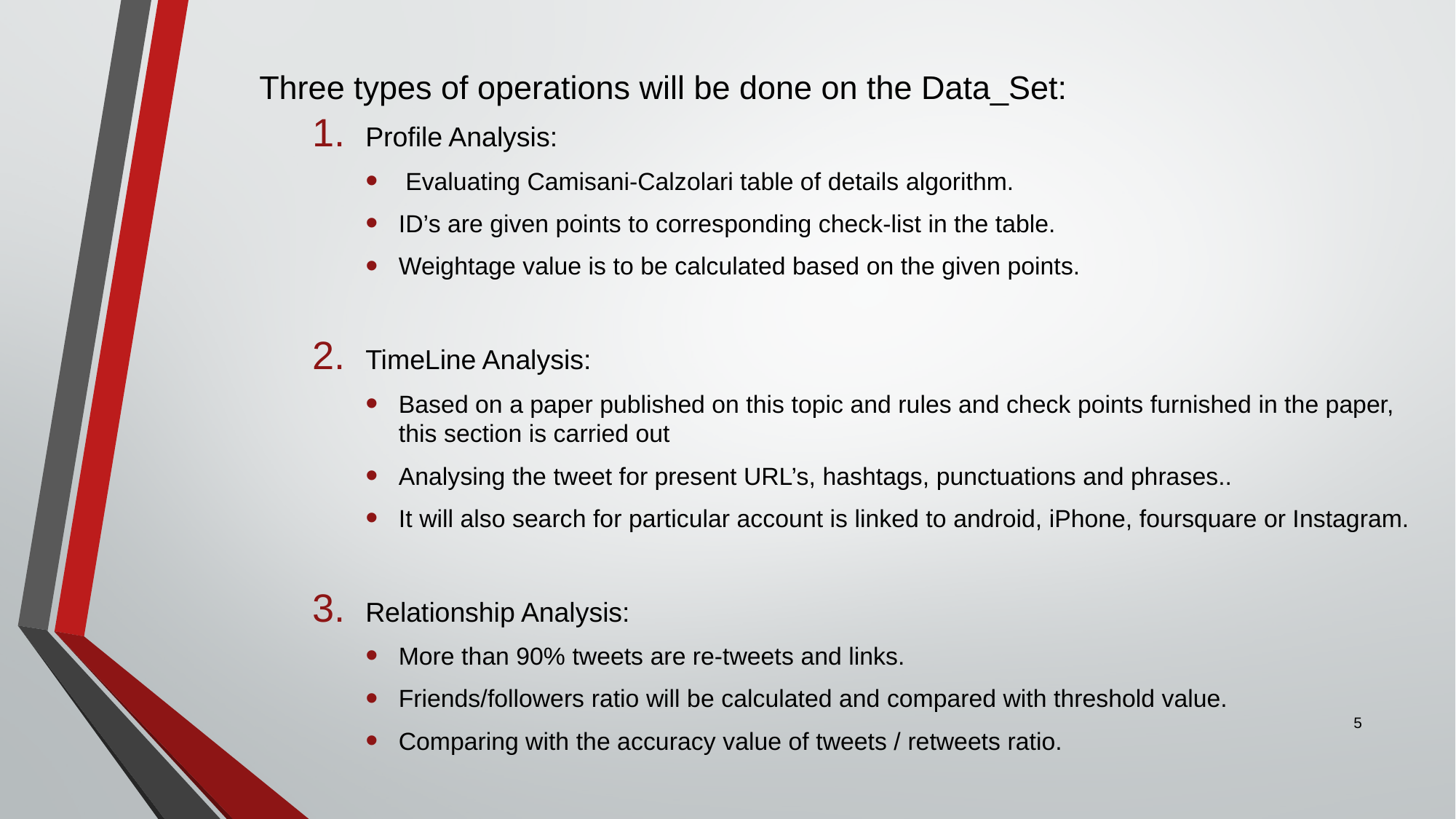

Three types of operations will be done on the Data_Set:
Profile Analysis:
 Evaluating Camisani-Calzolari table of details algorithm.
ID’s are given points to corresponding check-list in the table.
Weightage value is to be calculated based on the given points.

TimeLine Analysis:
Based on a paper published on this topic and rules and check points furnished in the paper, this section is carried out
Analysing the tweet for present URL’s, hashtags, punctuations and phrases..
It will also search for particular account is linked to android, iPhone, foursquare or Instagram.

Relationship Analysis:
More than 90% tweets are re-tweets and links.
Friends/followers ratio will be calculated and compared with threshold value.
Comparing with the accuracy value of tweets / retweets ratio.
5